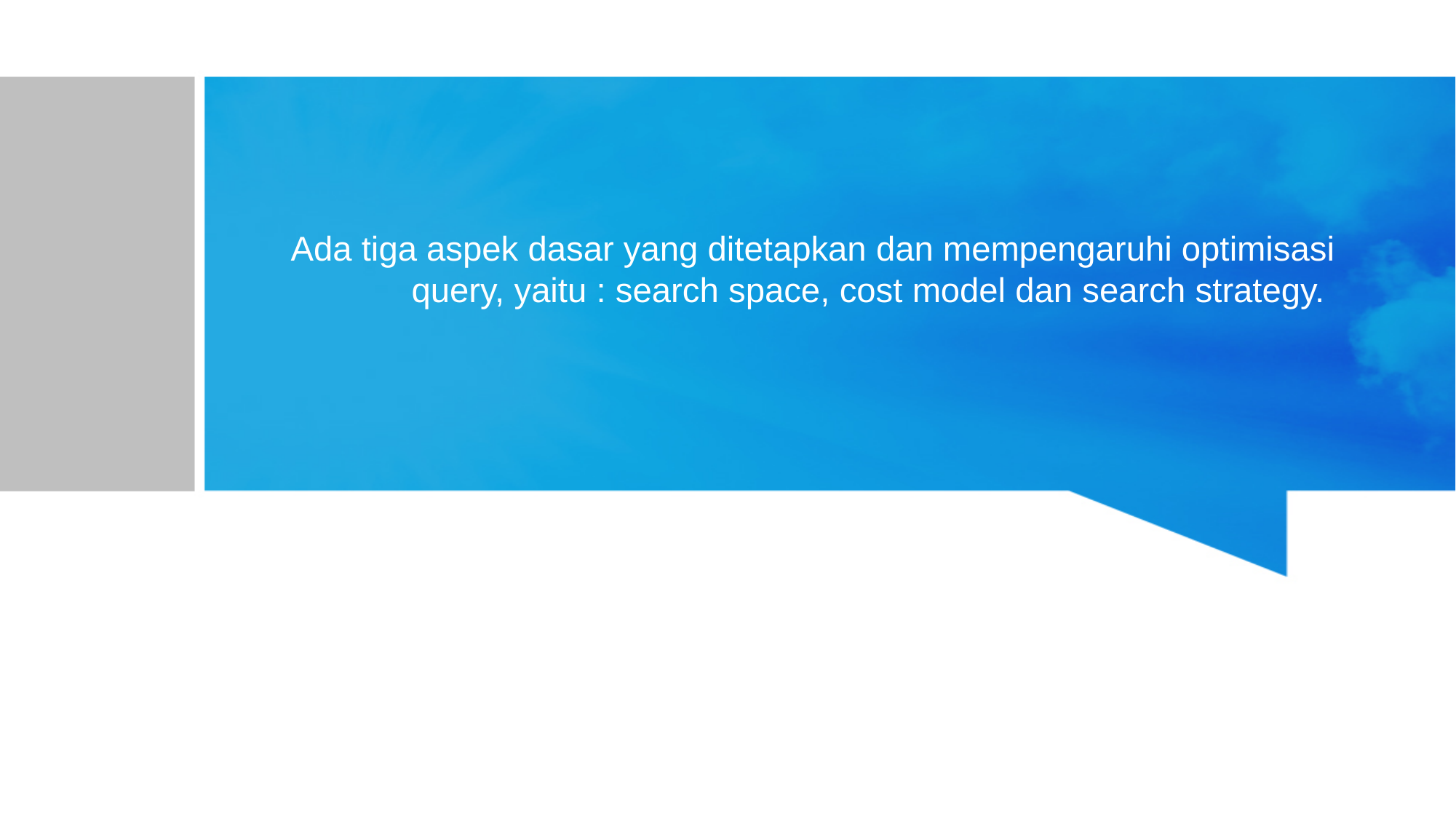

# Ada tiga aspek dasar yang ditetapkan dan mempengaruhi optimisasi query, yaitu : search space, cost model dan search strategy.